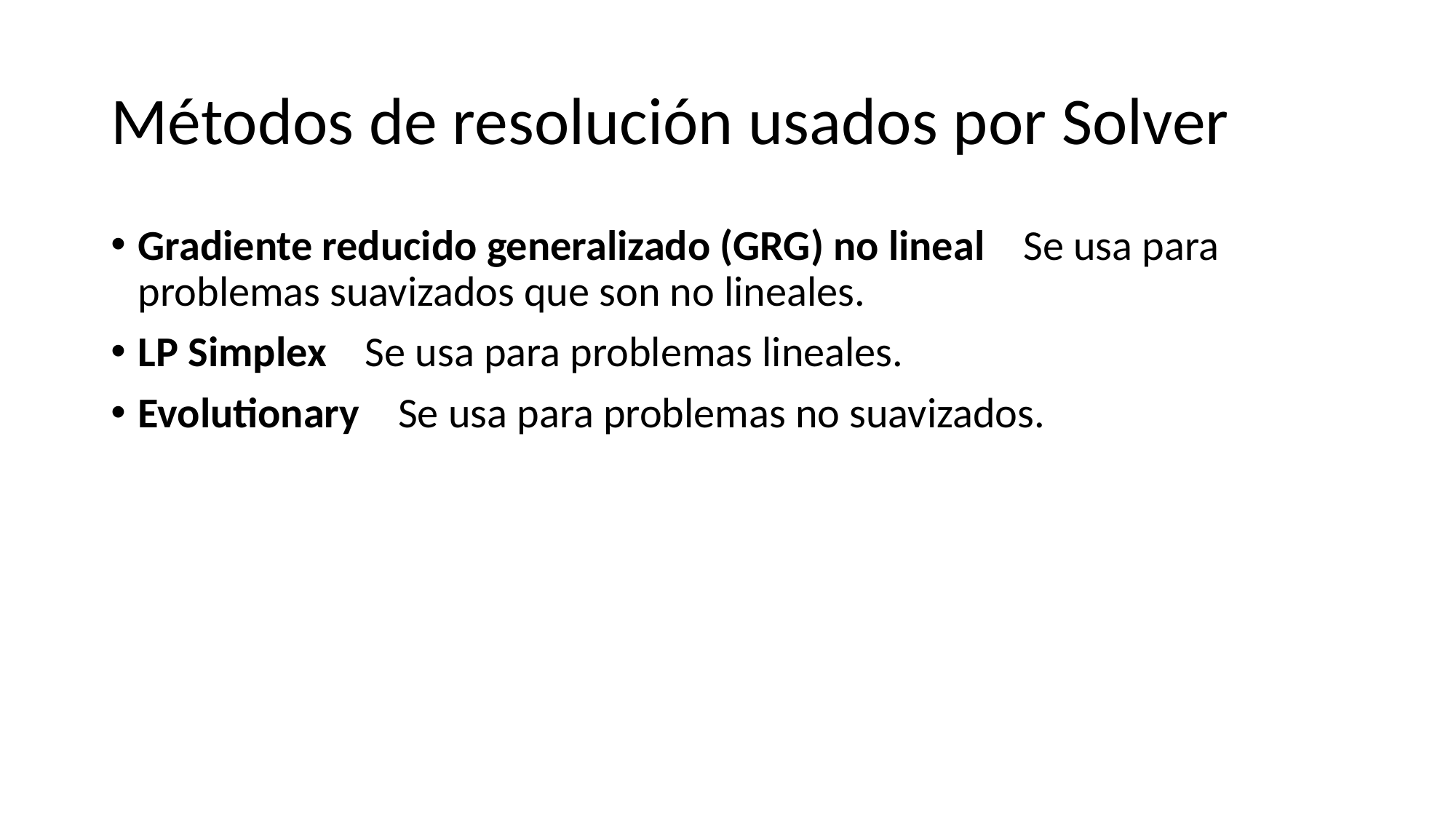

# Métodos de resolución usados por Solver
Gradiente reducido generalizado (GRG) no lineal    Se usa para problemas suavizados que son no lineales.
LP Simplex    Se usa para problemas lineales.
Evolutionary    Se usa para problemas no suavizados.